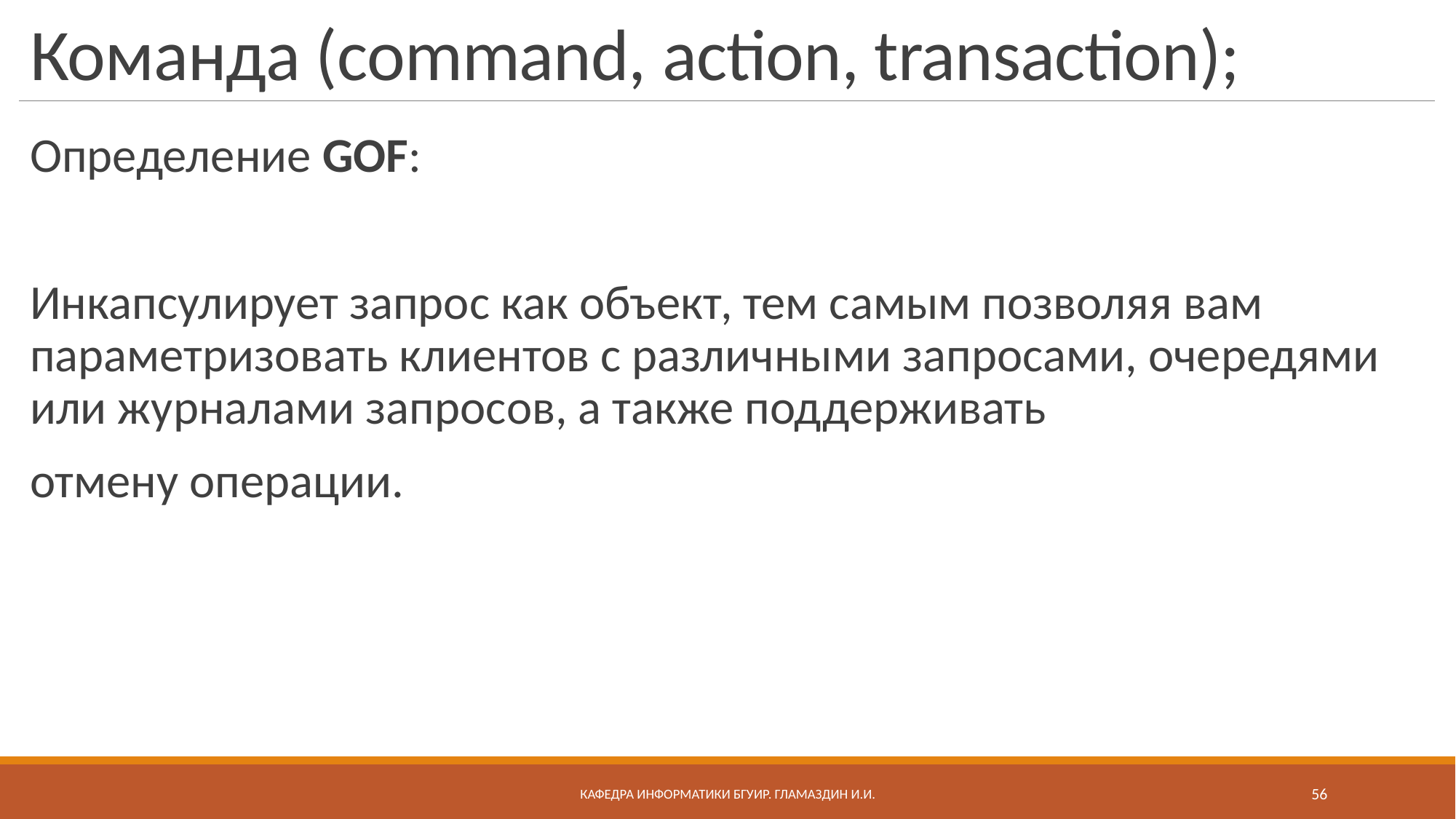

# Команда (command, action, transaction);
Определение GOF:

Инкапсулирует запрос как объект, тем самым позволяя вам параметризовать клиентов с различными запросами, очередями или журналами запросов, а также поддерживать
отмену операции.
Кафедра информатики бгуир. Гламаздин И.и.
56